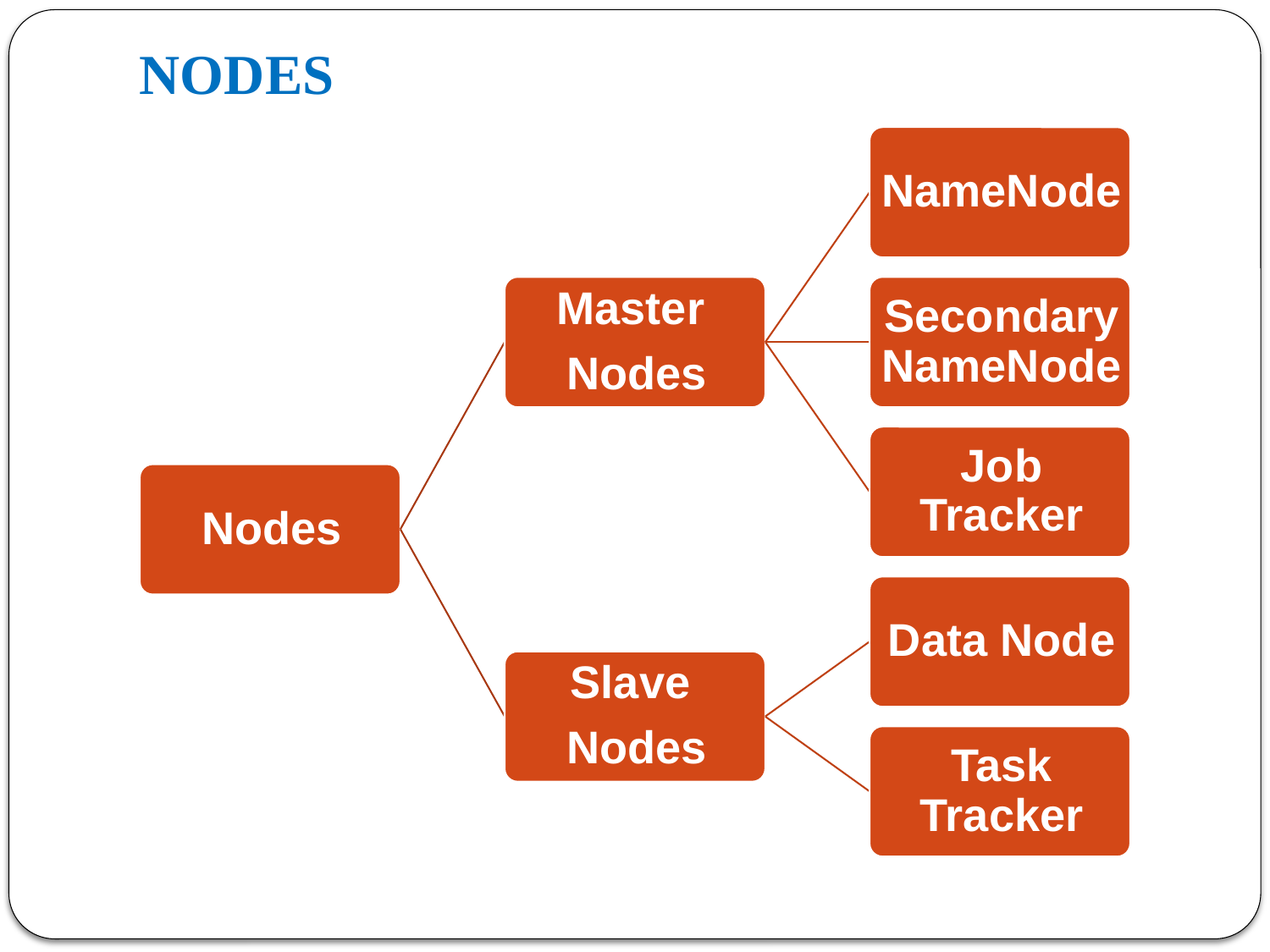

NODES
Nodes

Master
Nodes

NameNode

Secondary NameNode

Job Tracker

Slave
Nodes

Data Node

Task Tracker